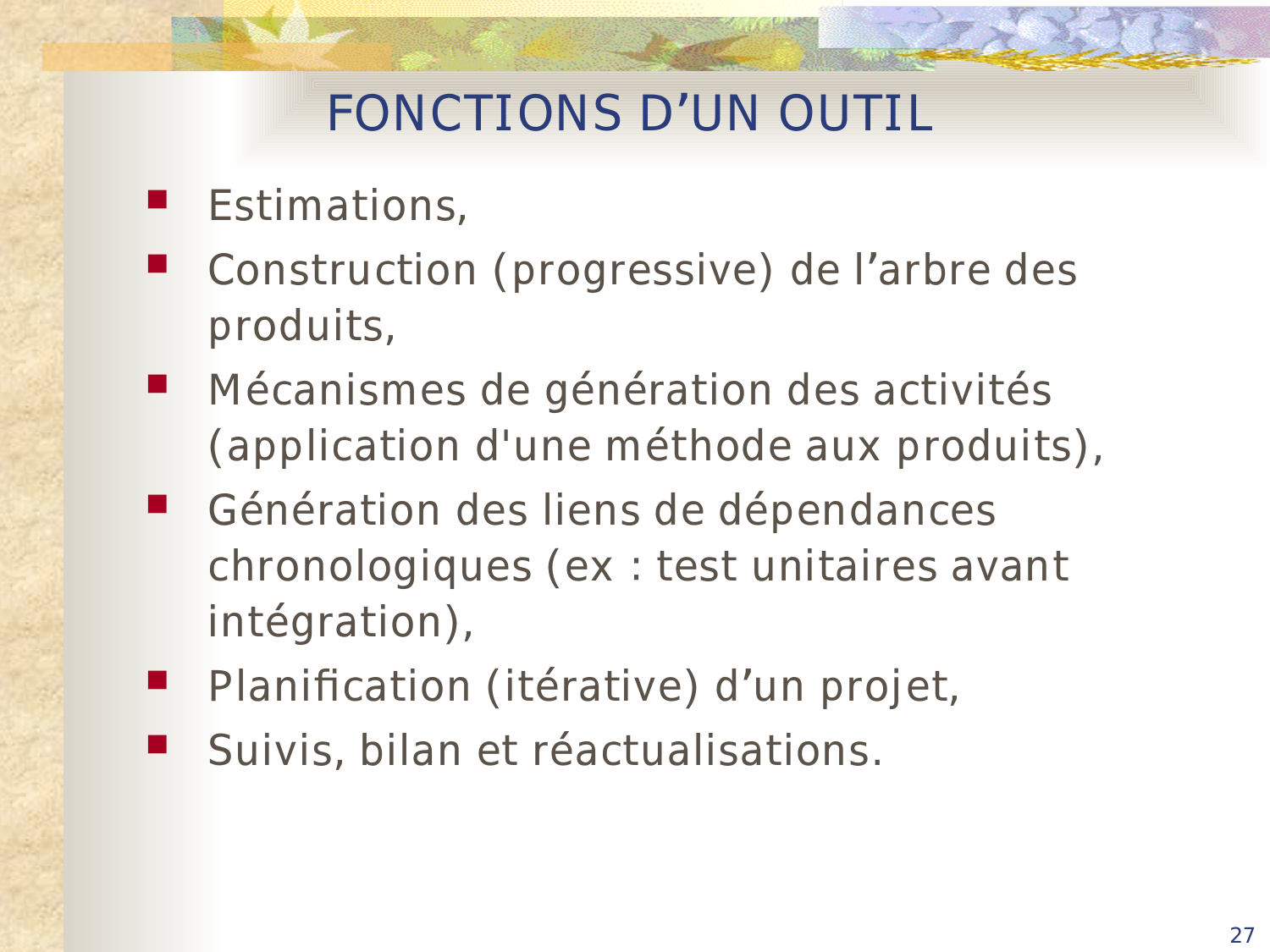

# FONCTIONS D’UN OUTIL
Estimations,
Construction (progressive) de l’arbre des produits,
Mécanismes de génération des activités (application d'une méthode aux produits),
Génération des liens de dépendances chronologiques (ex : test unitaires avant intégration),
Planification (itérative) d’un projet,
Suivis, bilan et réactualisations.
27